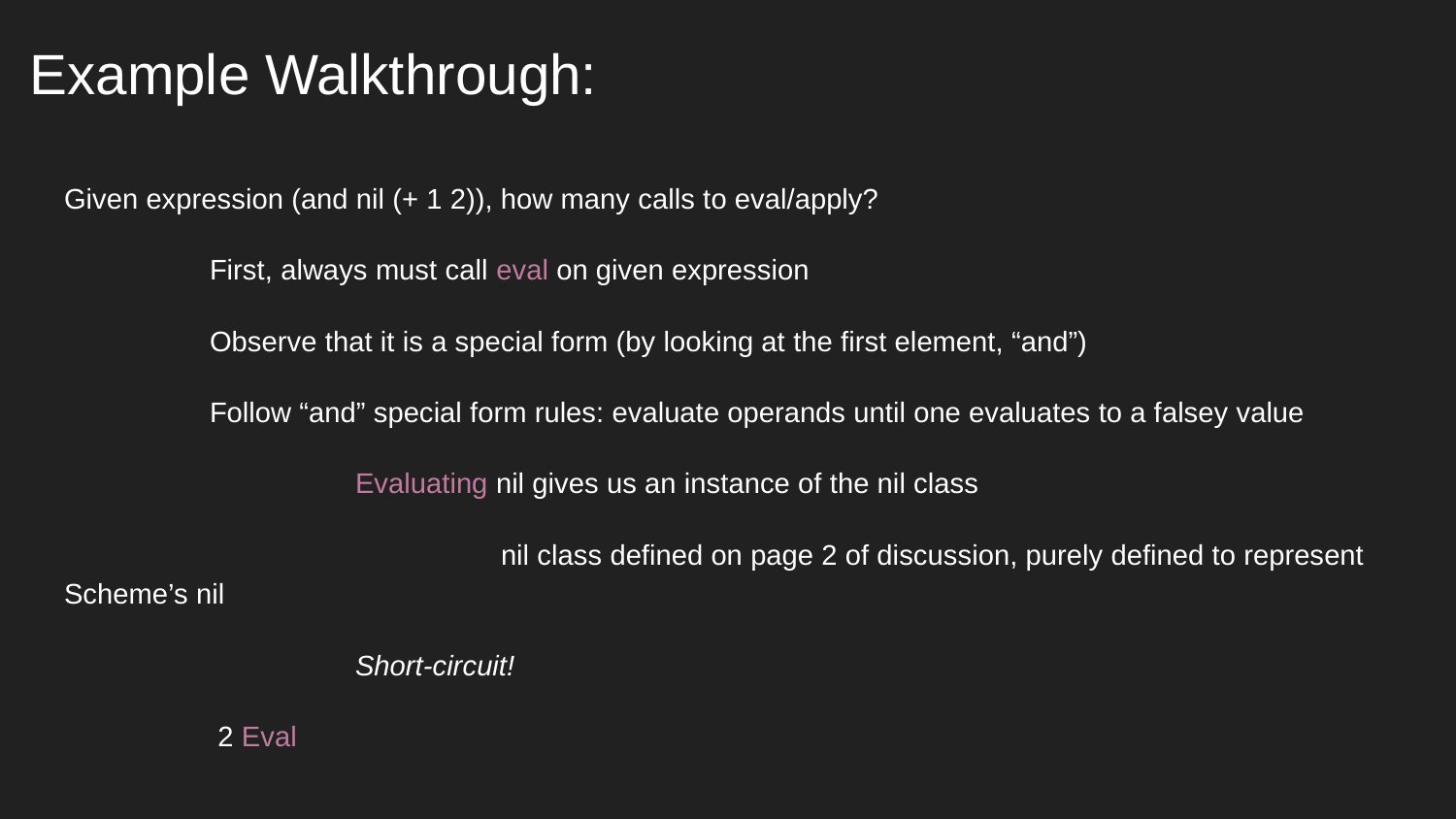

# Example Walkthrough:
Given expression (and nil (+ 1 2)), how many calls to eval/apply?
	First, always must call eval on given expression
	Observe that it is a special form (by looking at the first element, “and”)
	Follow “and” special form rules: evaluate operands until one evaluates to a falsey value
		Evaluating nil gives us an instance of the nil class
			nil class defined on page 2 of discussion, purely defined to represent Scheme’s nil
		Short-circuit!
	 2 Eval